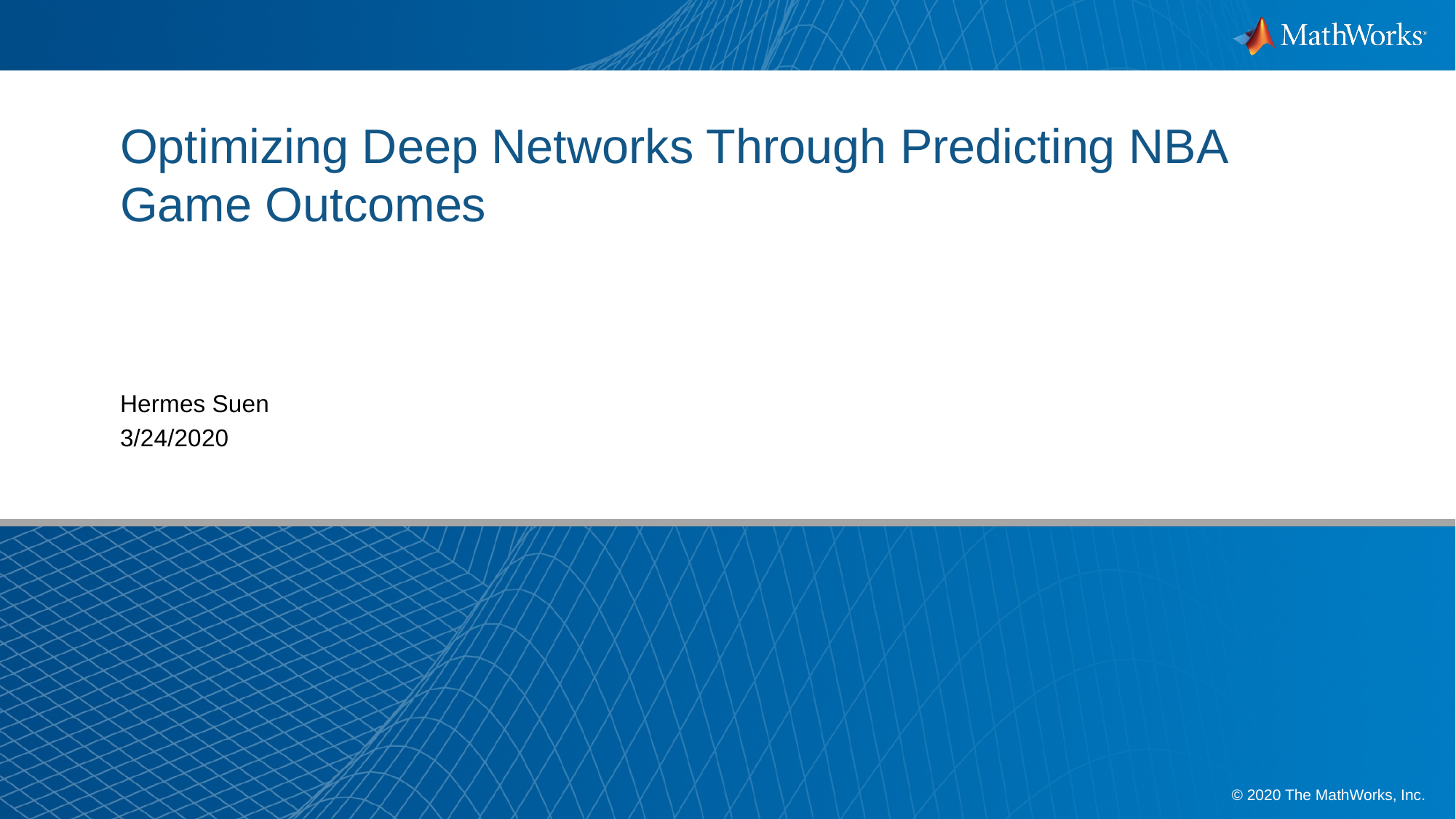

# Optimizing Deep Networks Through Predicting NBA Game Outcomes
Hermes Suen
3/24/2020